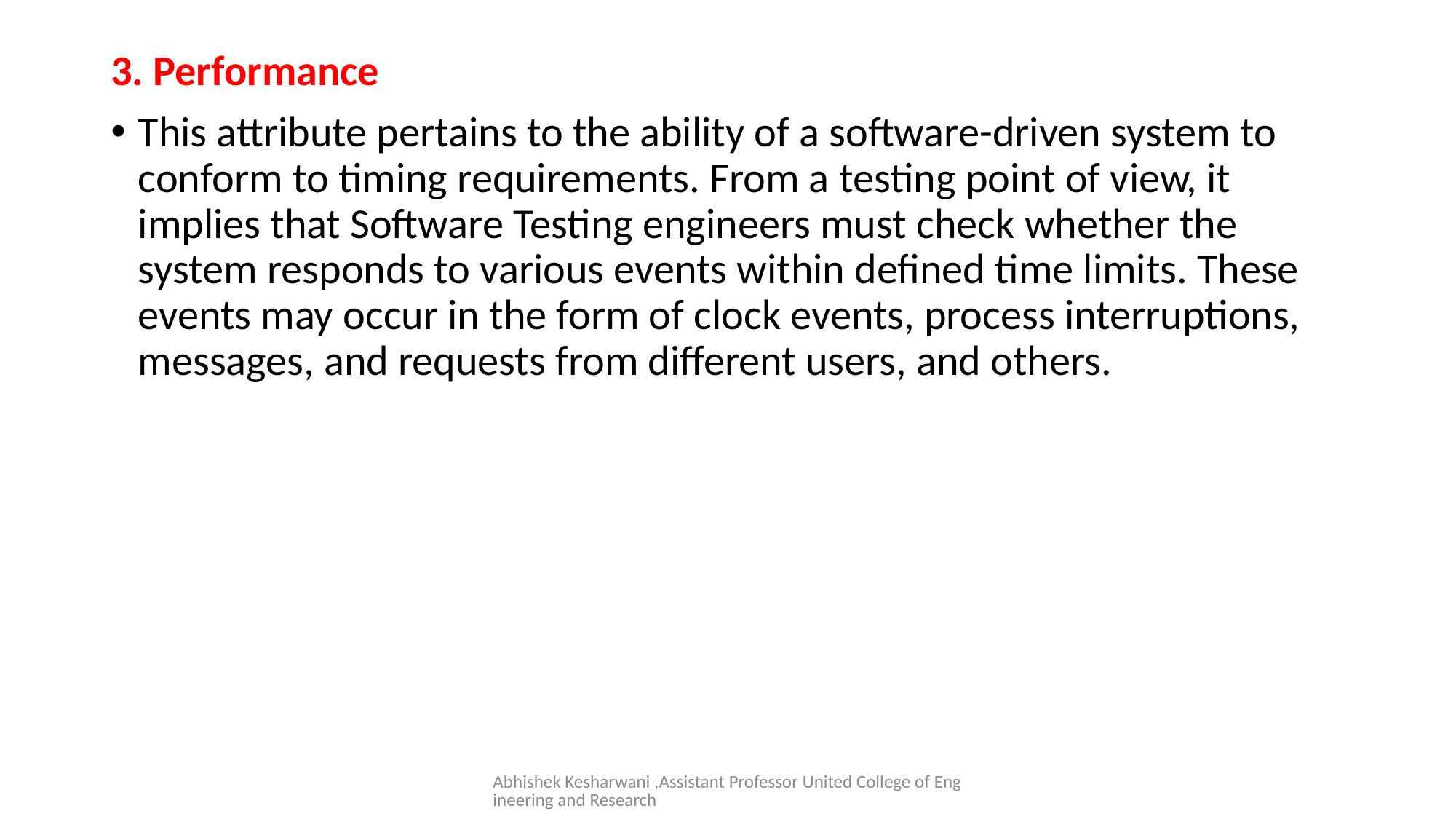

#
3. Performance
This attribute pertains to the ability of a software-driven system to conform to timing requirements. From a testing point of view, it implies that Software Testing engineers must check whether the system responds to various events within defined time limits. These events may occur in the form of clock events, process interruptions, messages, and requests from different users, and others.

Abhishek Kesharwani ,Assistant Professor United College of Engineering and Research